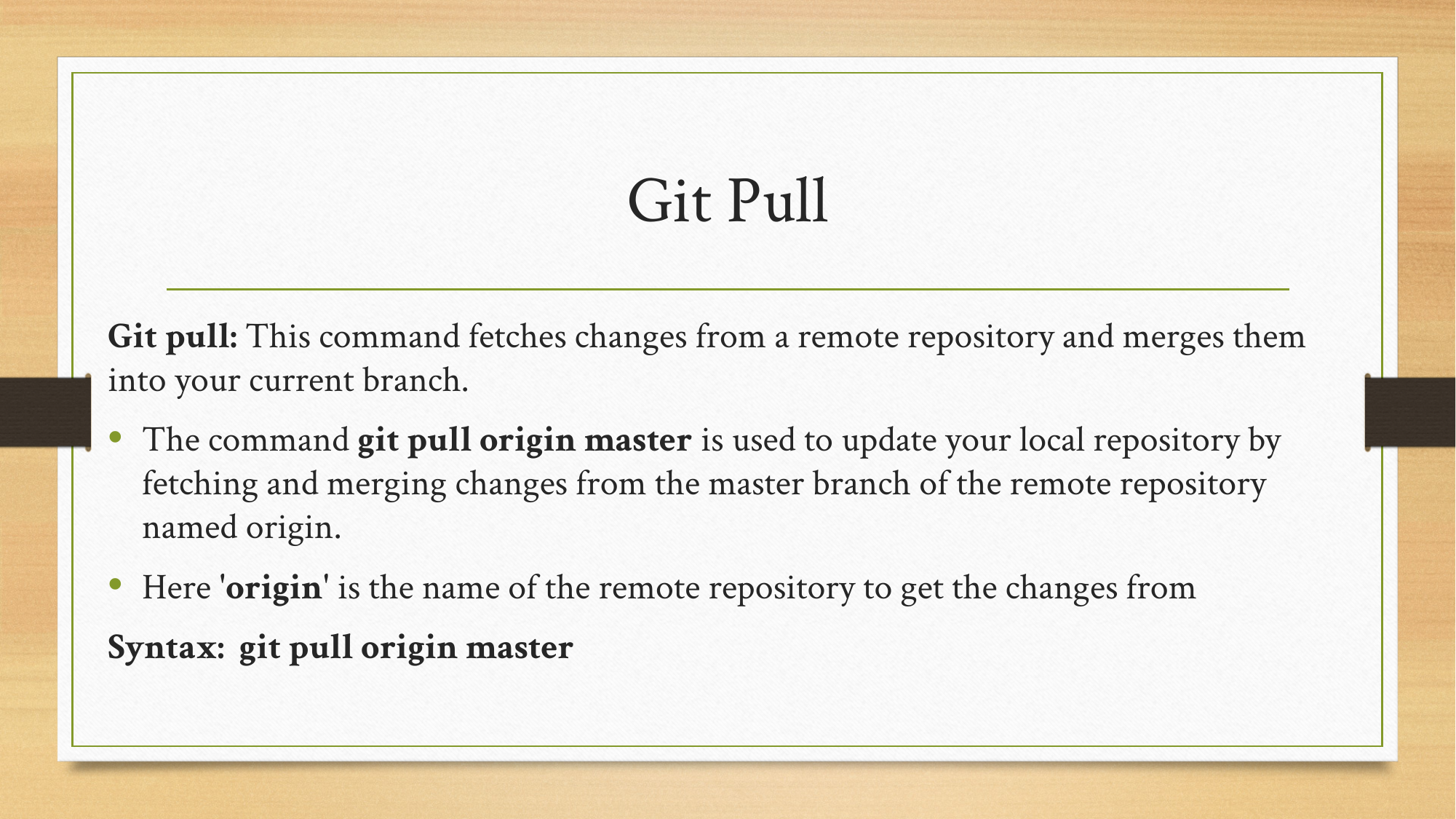

# Git Pull
Git pull: This command fetches changes from a remote repository and merges them into your current branch.
The command git pull origin master is used to update your local repository by fetching and merging changes from the master branch of the remote repository named origin.
Here 'origin' is the name of the remote repository to get the changes from
Syntax:  git pull origin master